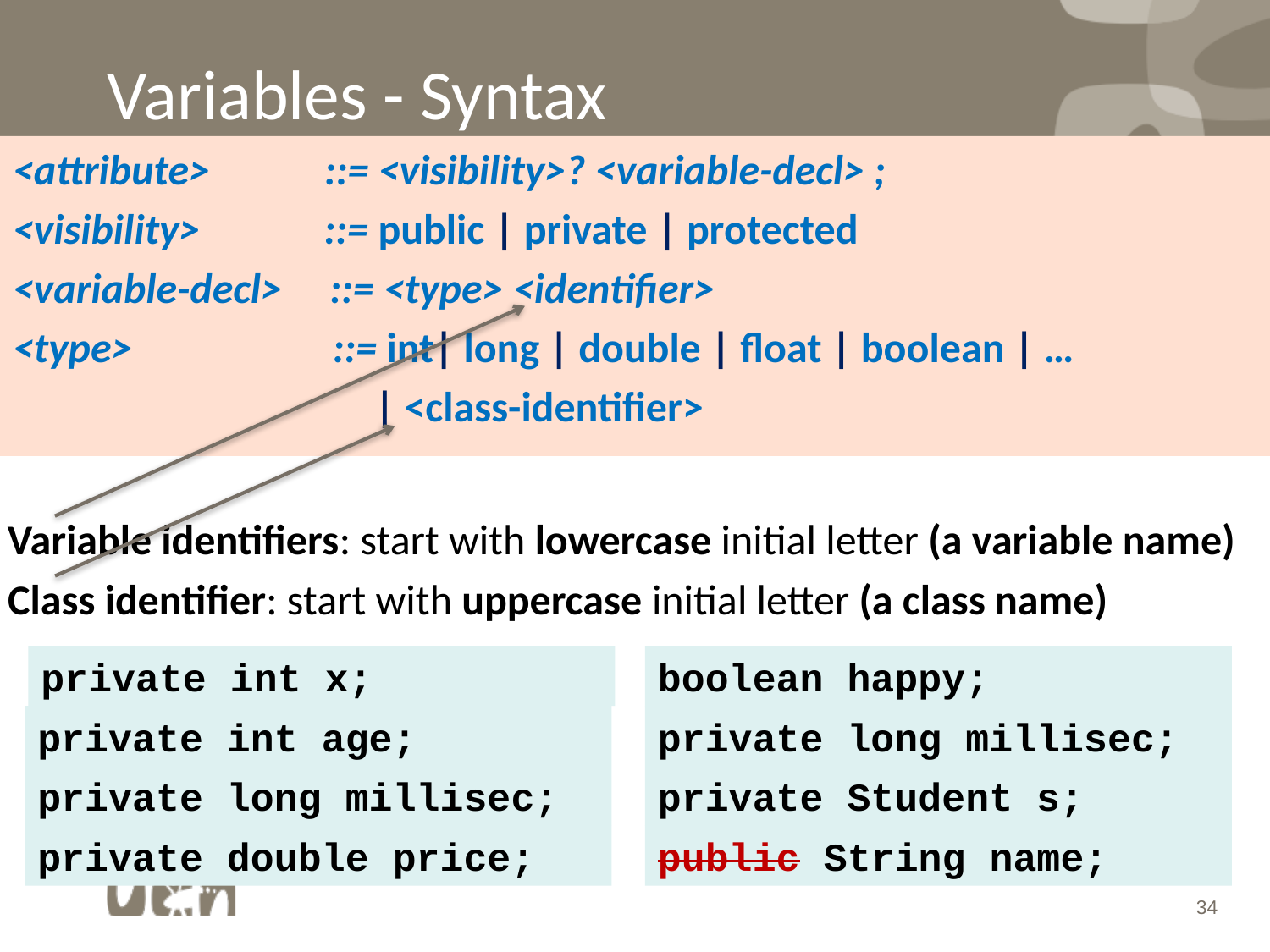

# Variables - Syntax
<attribute>            ::= <visibility>? <variable-decl> ;
<visibility>             ::= public | private | protected
<variable-decl>     ::= <type> <identifier>
<type>                     ::= int| long | double | float | boolean | …
                                      | <class-identifier>
Variable identifiers: start with lowercase initial letter (a variable name)
Class identifier: start with uppercase initial letter (a class name)
private int x;
boolean happy;
private int age;
private long millisec;
private long millisec;
private Student s;
private double price;
public String name;
34